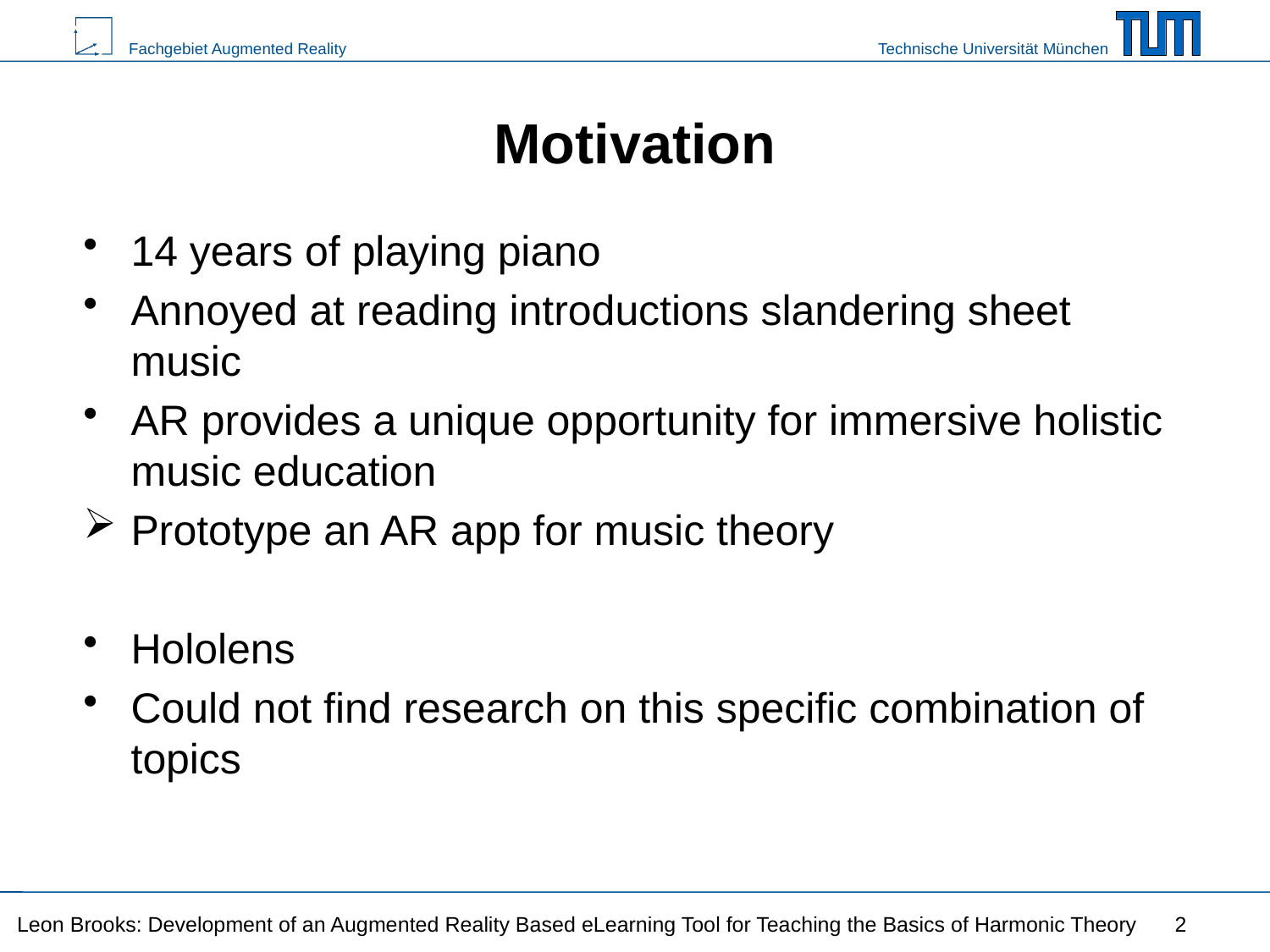

# Motivation
14 years of playing piano
Annoyed at reading introductions slandering sheet music
AR provides a unique opportunity for immersive holistic music education
Prototype an AR app for music theory

Hololens
Could not find research on this specific combination of topics
Leon Brooks: Development of an Augmented Reality Based eLearning Tool for Teaching the Basics of Harmonic Theory
2